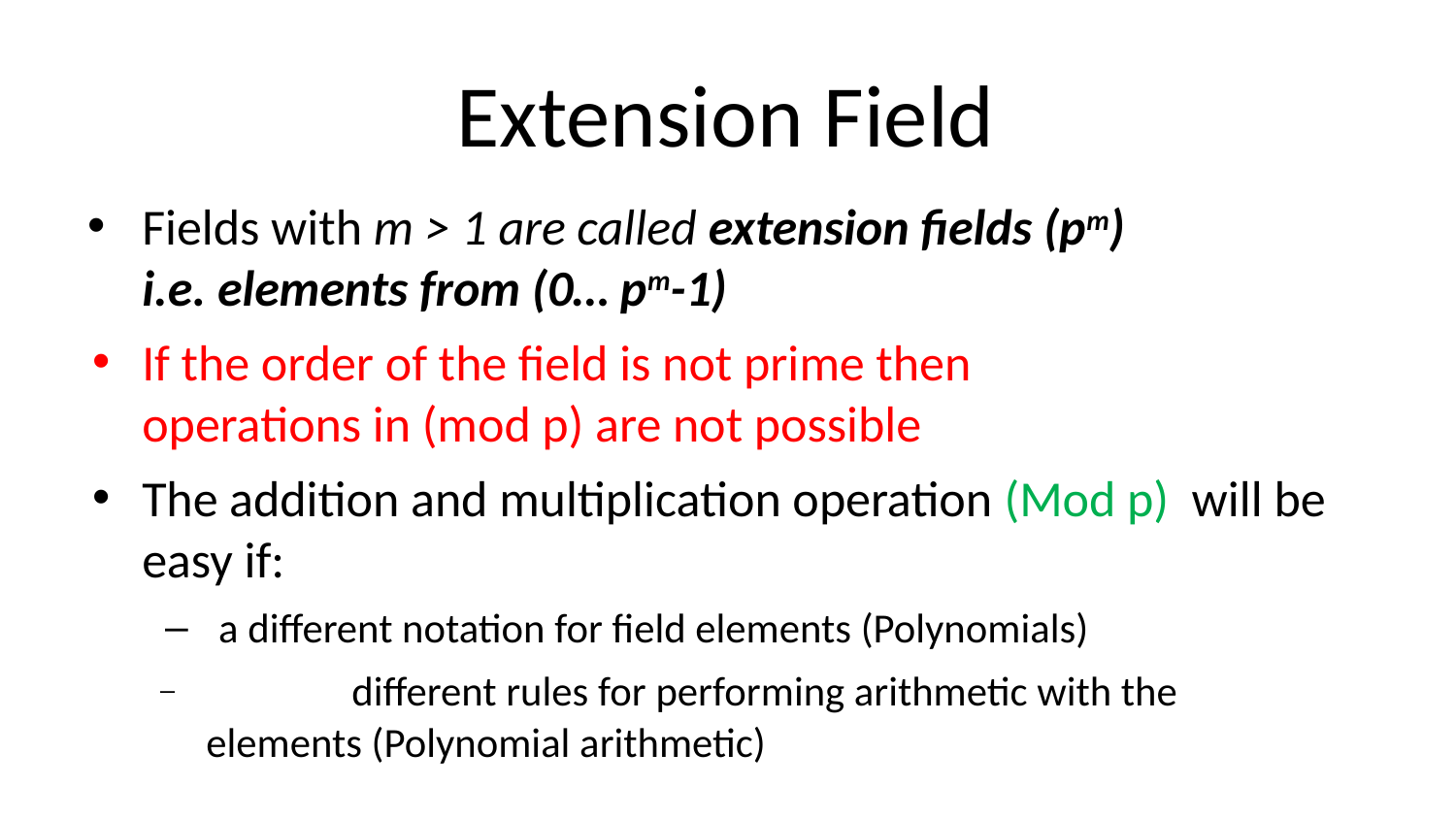

# Extension Field
Fields with m > 1 are called extension fields (pm)
i.e. elements from (0… pm-1)
If the order of the field is not prime then  operations in (mod p) are not possible
The addition and multiplication operation (Mod p)  will be easy if:
a different notation for field elements (Polynomials)
	different rules for performing arithmetic with the  elements (Polynomial arithmetic)